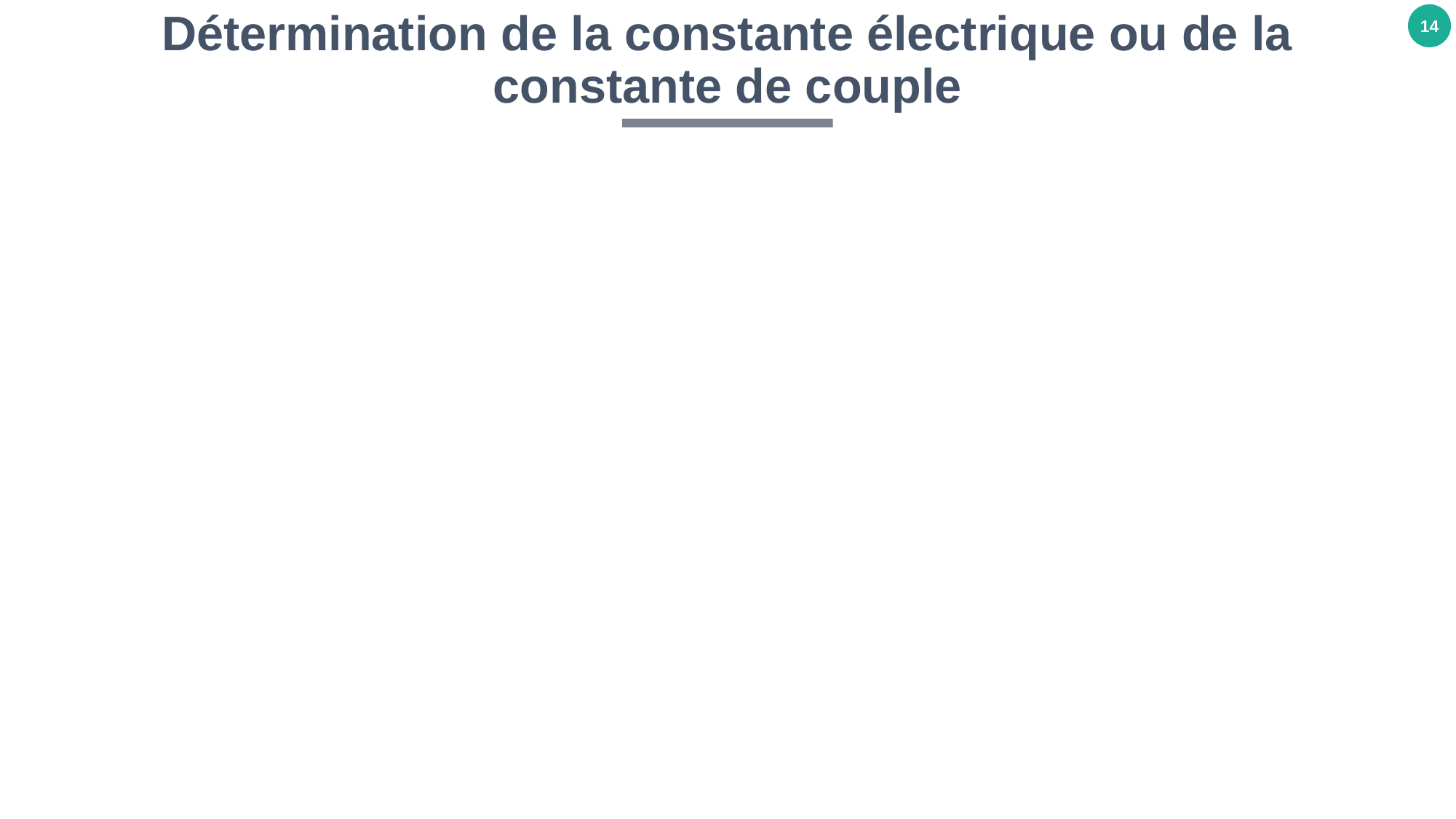

# Détermination de la constante électrique ou de la constante de couple